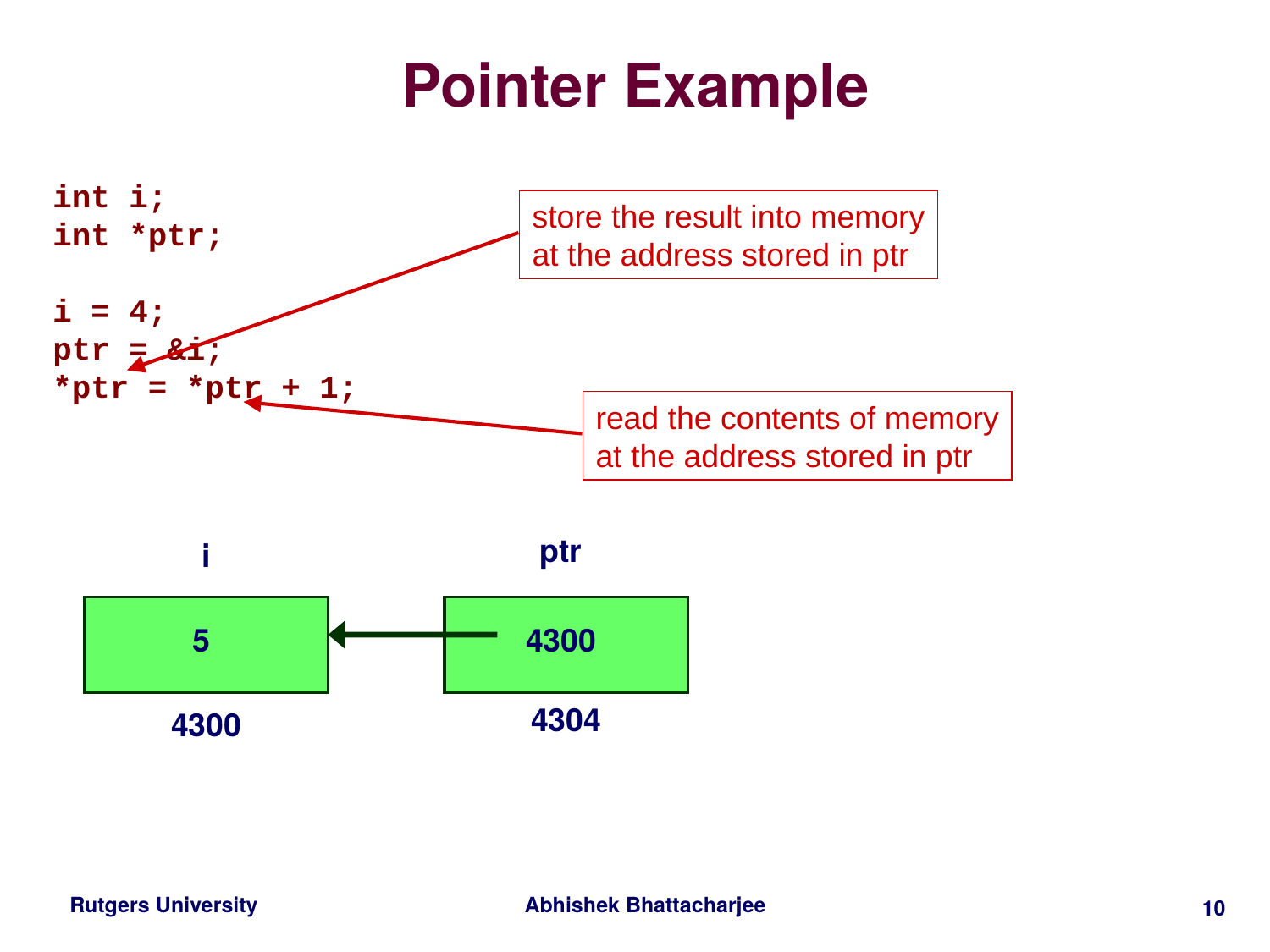

# Pointer Example
int i;
int *ptr;

i = 4;
ptr = &i;
*ptr = *ptr + 1;
store the result into memory
at the address stored in ptr

read the contents of memory
at the address stored in ptr

ptr
i

5
4300

4304
4300